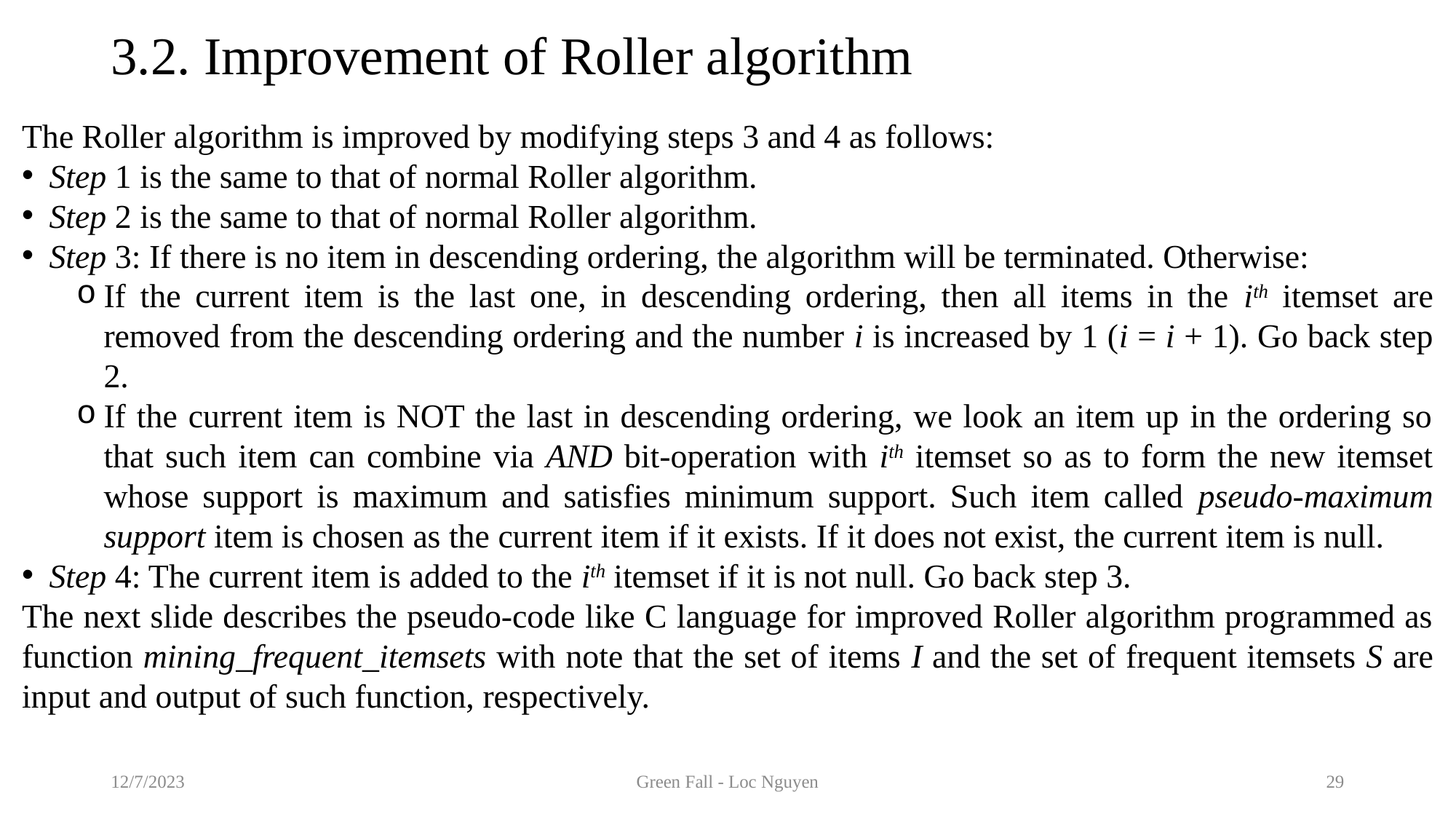

# 3.2. Improvement of Roller algorithm
The Roller algorithm is improved by modifying steps 3 and 4 as follows:
Step 1 is the same to that of normal Roller algorithm.
Step 2 is the same to that of normal Roller algorithm.
Step 3: If there is no item in descending ordering, the algorithm will be terminated. Otherwise:
If the current item is the last one, in descending ordering, then all items in the ith itemset are removed from the descending ordering and the number i is increased by 1 (i = i + 1). Go back step 2.
If the current item is NOT the last in descending ordering, we look an item up in the ordering so that such item can combine via AND bit-operation with ith itemset so as to form the new itemset whose support is maximum and satisfies minimum support. Such item called pseudo-maximum support item is chosen as the current item if it exists. If it does not exist, the current item is null.
Step 4: The current item is added to the ith itemset if it is not null. Go back step 3.
The next slide describes the pseudo-code like C language for improved Roller algorithm programmed as function mining_frequent_itemsets with note that the set of items I and the set of frequent itemsets S are input and output of such function, respectively.
12/7/2023
Green Fall - Loc Nguyen
29